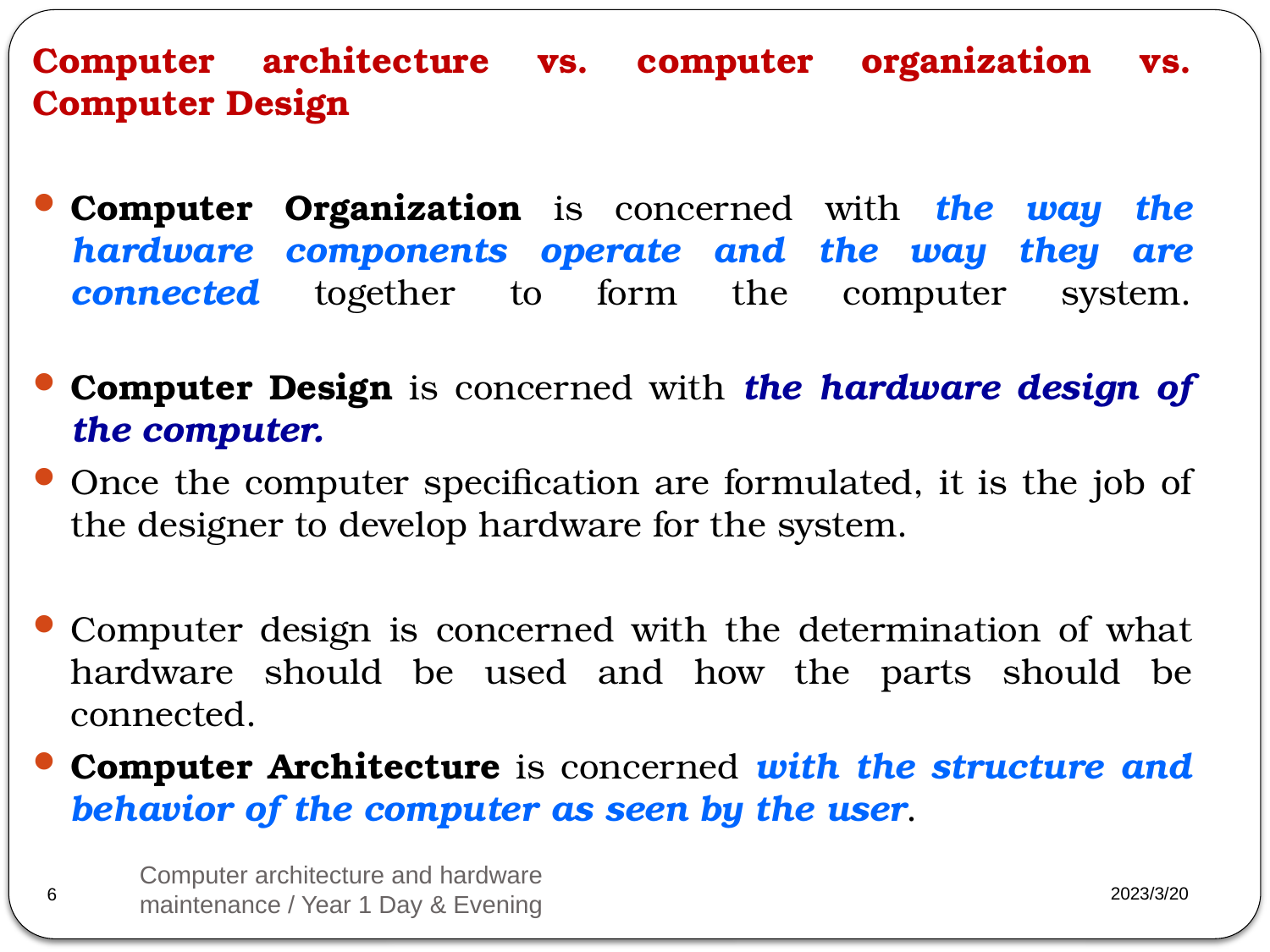

Computer architecture vs. computer organization vs. Computer Design

Computer Organization is concerned with the way the hardware components operate and the way they are connected together to form the computer system.
Computer Design is concerned with the hardware design of the computer.
Once the computer specification are formulated, it is the job of the designer to develop hardware for the system.

Computer design is concerned with the determination of what hardware should be used and how the parts should be connected.
Computer Architecture is concerned with the structure and behavior of the computer as seen by the user.

Computer architecture and hardware maintenance / Year 1 Day & Evening
2023/3/20
6